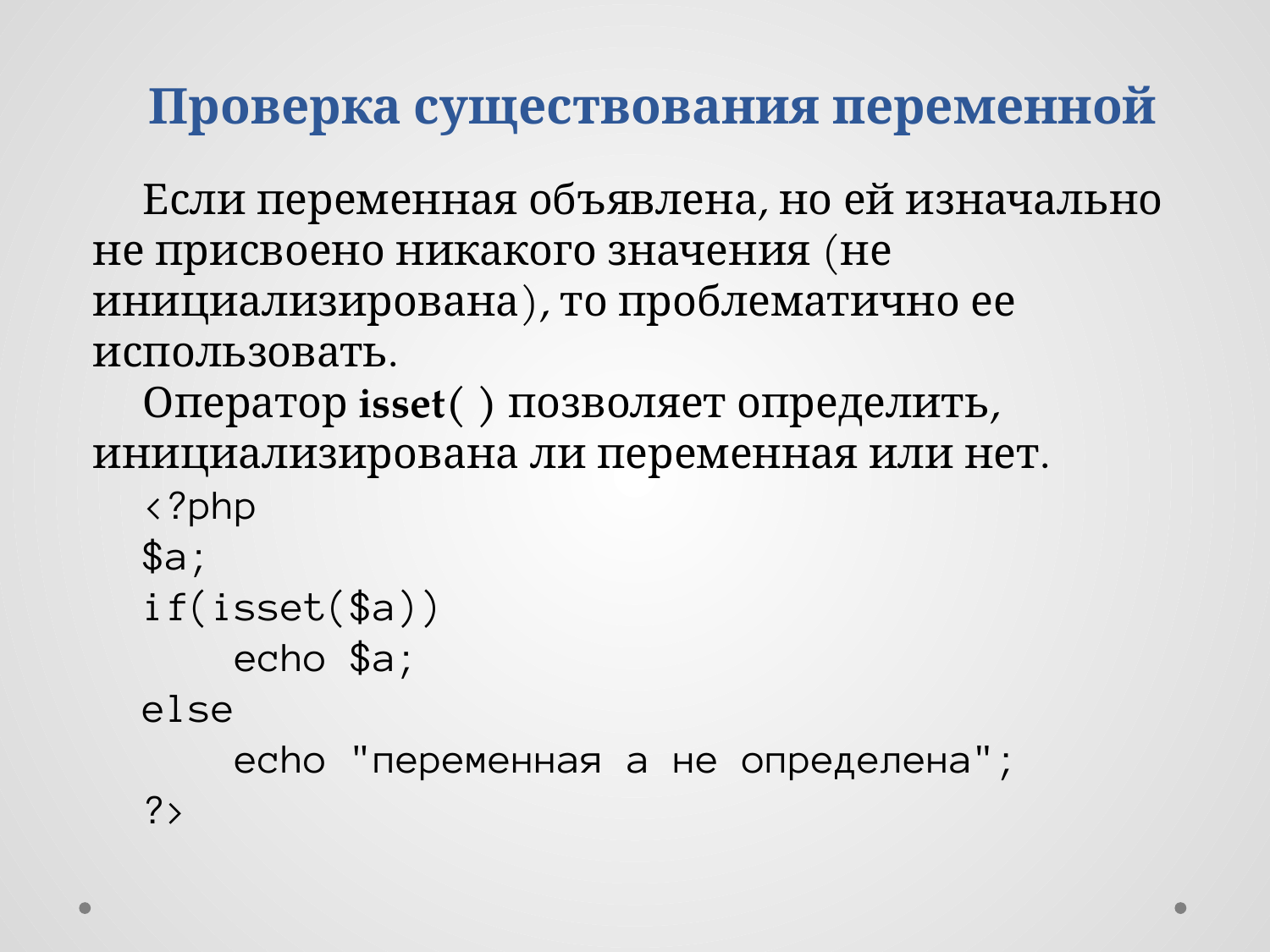

Проверка существования переменной
Если переменная объявлена, но ей изначально не присвоено никакого значения (не инициализирована), то проблематично ее использовать.
Оператор isset( ) позволяет определить, инициализирована ли переменная или нет.
<?php
$a;
if(isset($a))
    echo $a;
else
    echo "переменная a не определена";
?>